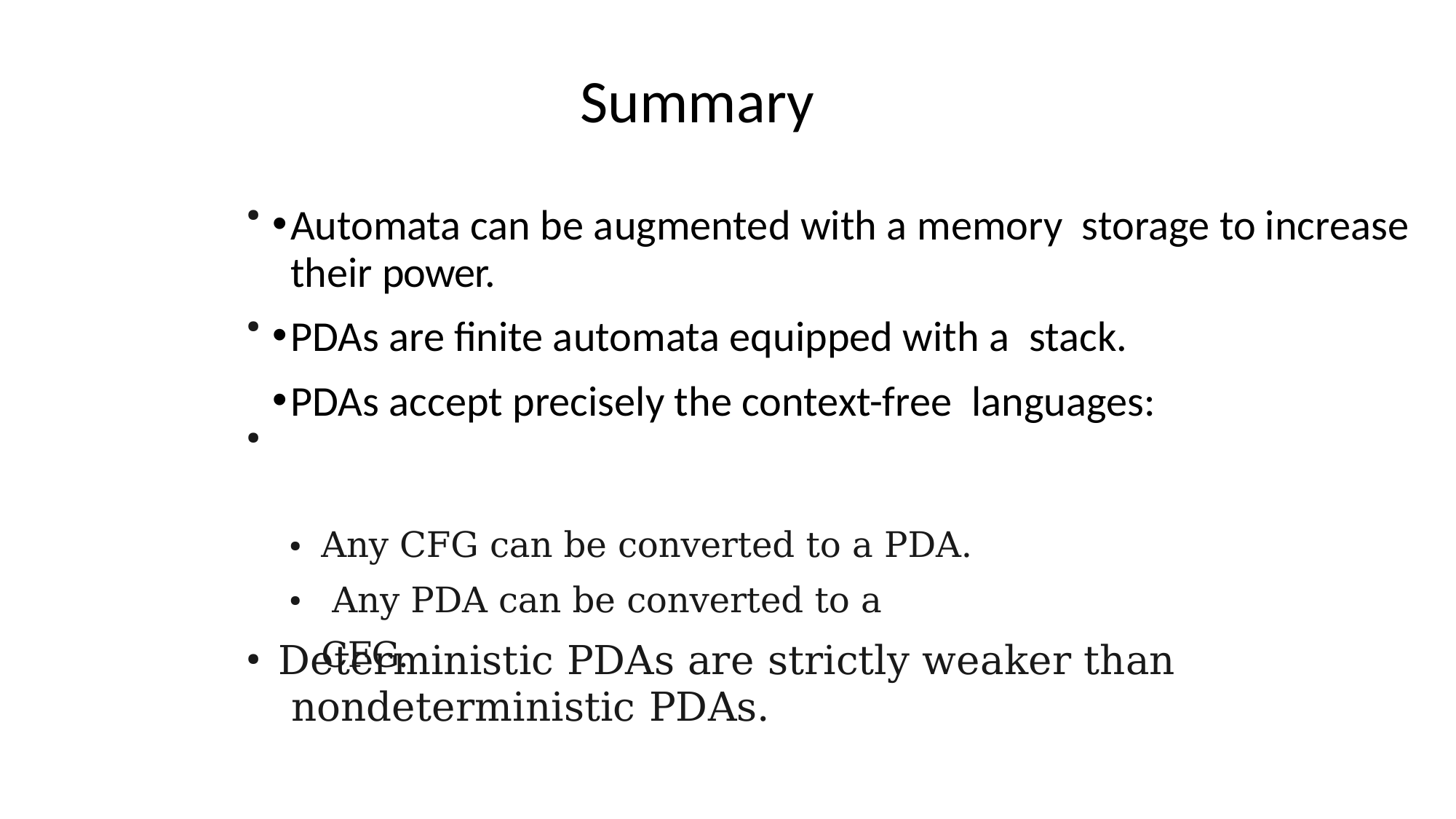

# Summary
Automata can be augmented with a memory  storage to increase their power.
PDAs are finite automata equipped with a  stack.
PDAs accept precisely the context-free  languages:
●
●
●
Any CFG can be converted to a PDA.  Any PDA can be converted to a CFG.
●
●
Deterministic PDAs are strictly weaker than  nondeterministic PDAs.
●